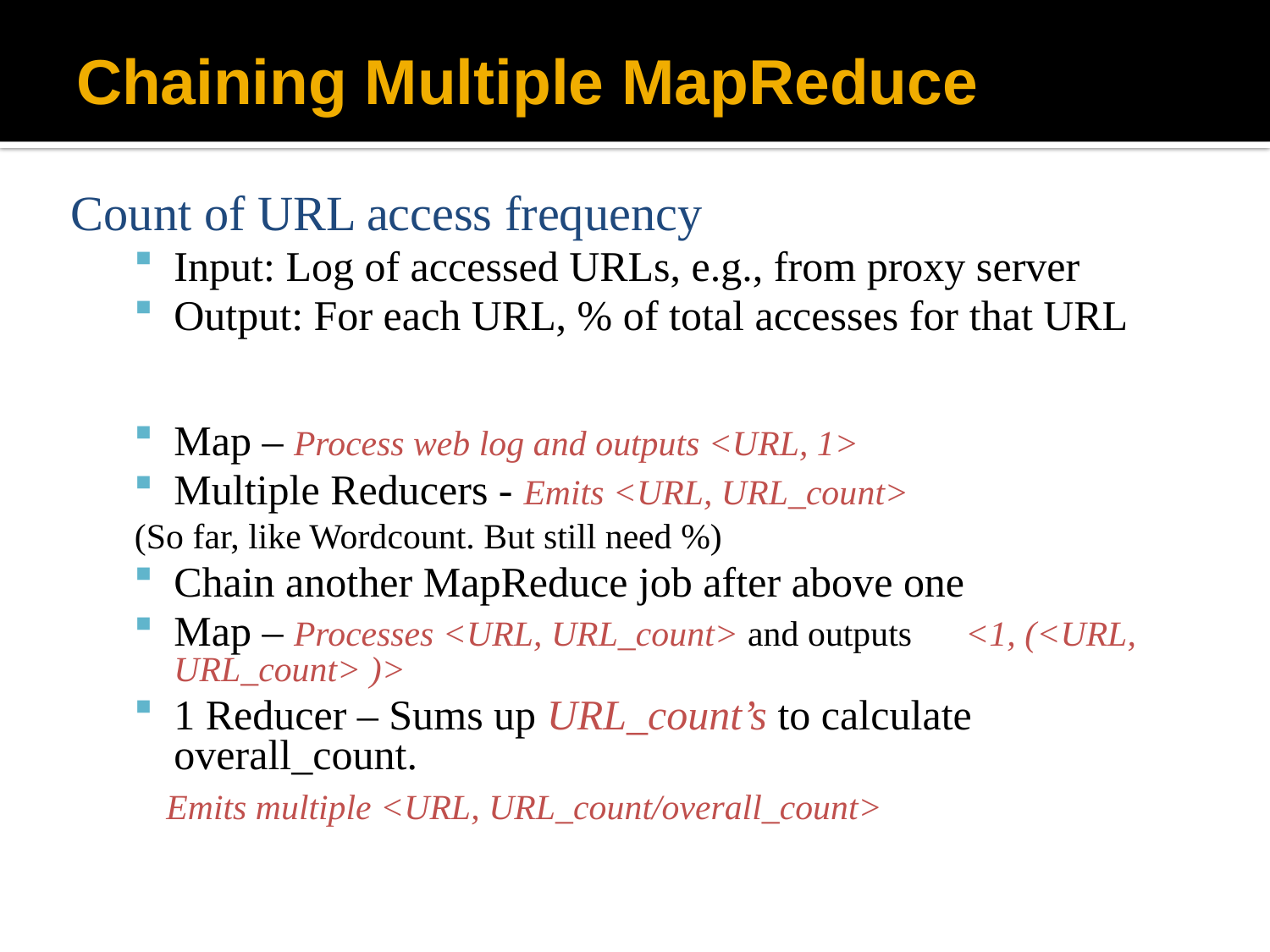

# Chaining Multiple MapReduce
Count of URL access frequency
Input: Log of accessed URLs, e.g., from proxy server
Output: For each URL, % of total accesses for that URL

Map – Process web log and outputs <URL, 1>
Multiple Reducers - Emits <URL, URL_count>
(So far, like Wordcount. But still need %)
Chain another MapReduce job after above one
Map – Processes <URL, URL_count> and outputs      <1, (<URL, URL_count> )>
1 Reducer – Sums up URL_count’s to calculate overall_count.
   Emits multiple <URL, URL_count/overall_count>